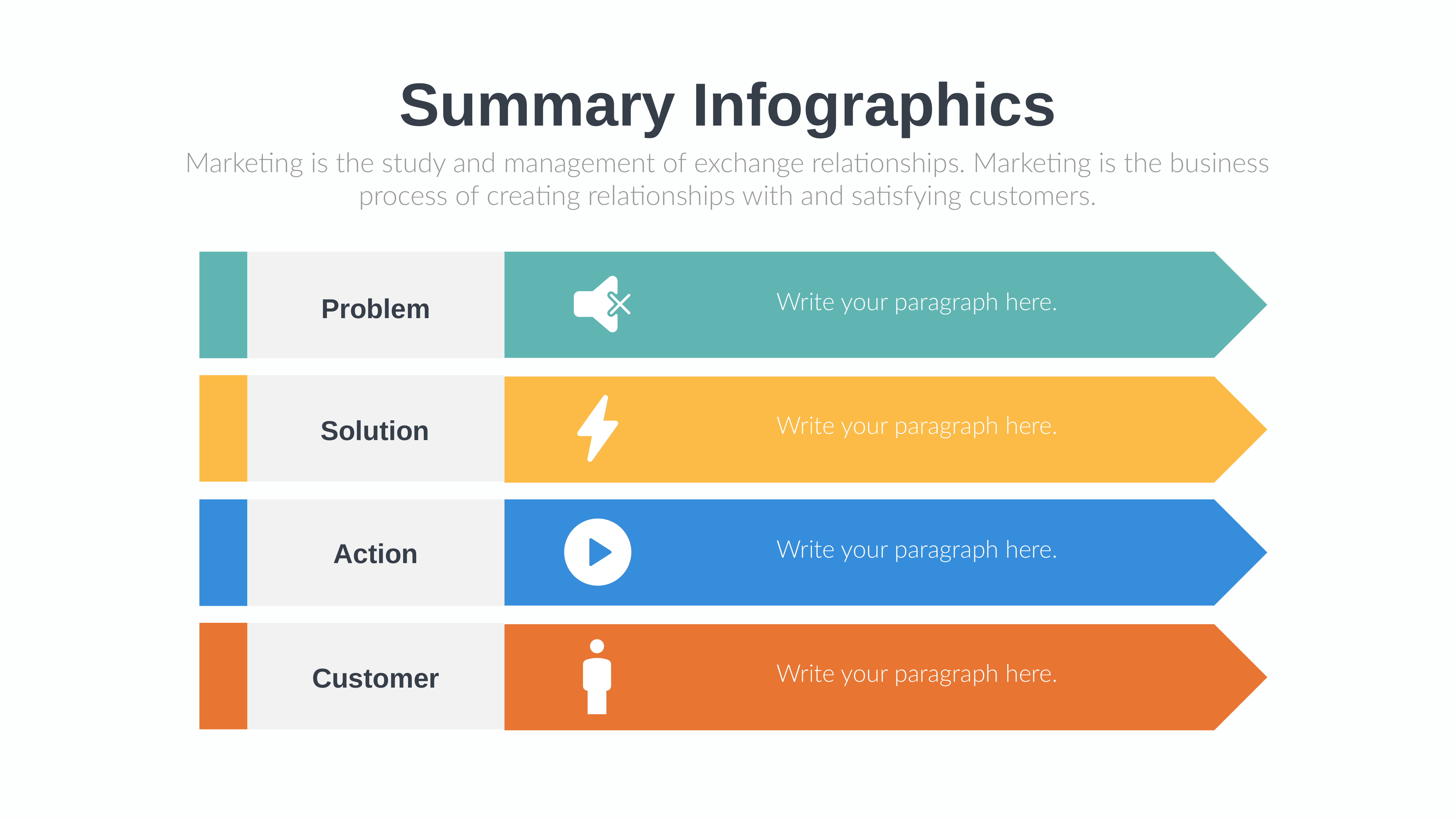

Summary Infographics
Marketing is the study and management of exchange relationships. Marketing is the business process of creating relationships with and satisfying customers.

Write your paragraph here.
Problem

Write your paragraph here.
Solution

Write your paragraph here.
Action

Write your paragraph here.
Customer